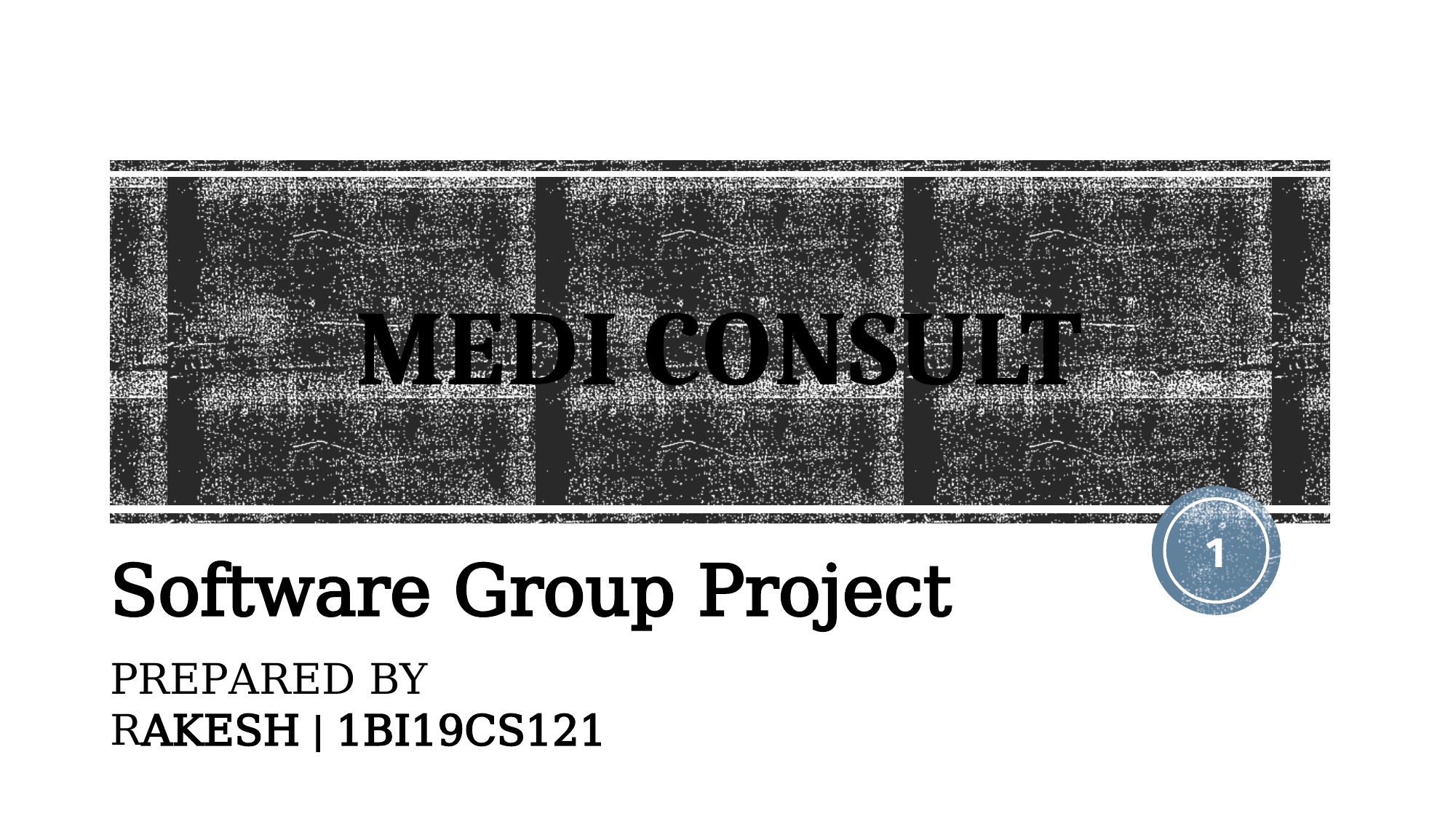

# MEDI CONSULT
1
Software Group Project

PREPARED BY
RAKESH | 1BI19CS121